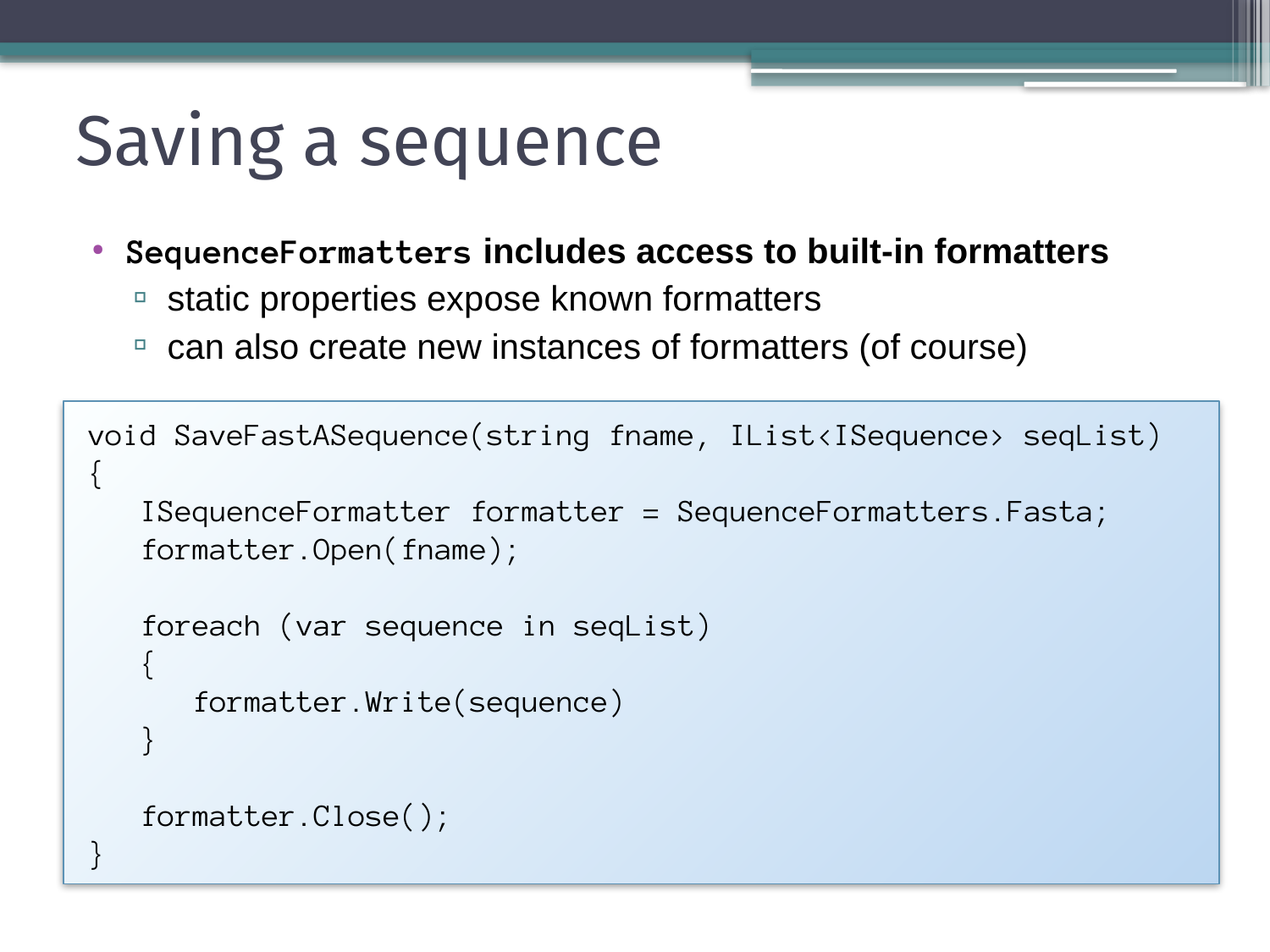

# Saving a sequence
SequenceFormatters includes access to built-in formatters
static properties expose known formatters
can also create new instances of formatters (of course)
void SaveFastASequence(string fname, IList<ISequence> seqList)
{
   ISequenceFormatter formatter = SequenceFormatters.Fasta;
   formatter.Open(fname);

   foreach (var sequence in seqList)
   {
      formatter.Write(sequence)
   }

   formatter.Close();
}